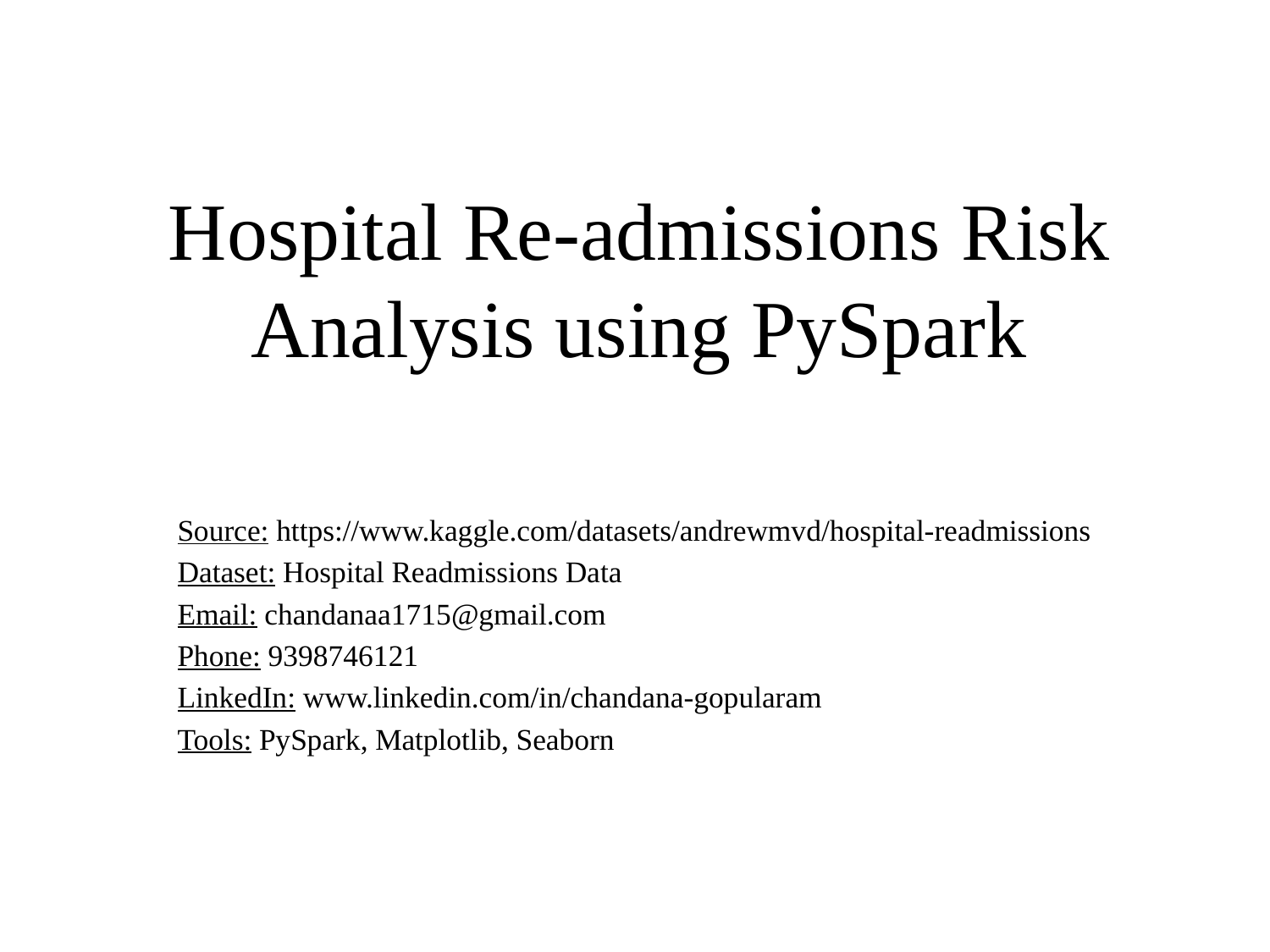

# Hospital Re-admissions Risk Analysis using PySpark
Source: https://www.kaggle.com/datasets/andrewmvd/hospital-readmissions
Dataset: Hospital Readmissions Data
Email: chandanaa1715@gmail.com
Phone: 9398746121
LinkedIn: www.linkedin.com/in/chandana-gopularam
Tools: PySpark, Matplotlib, Seaborn